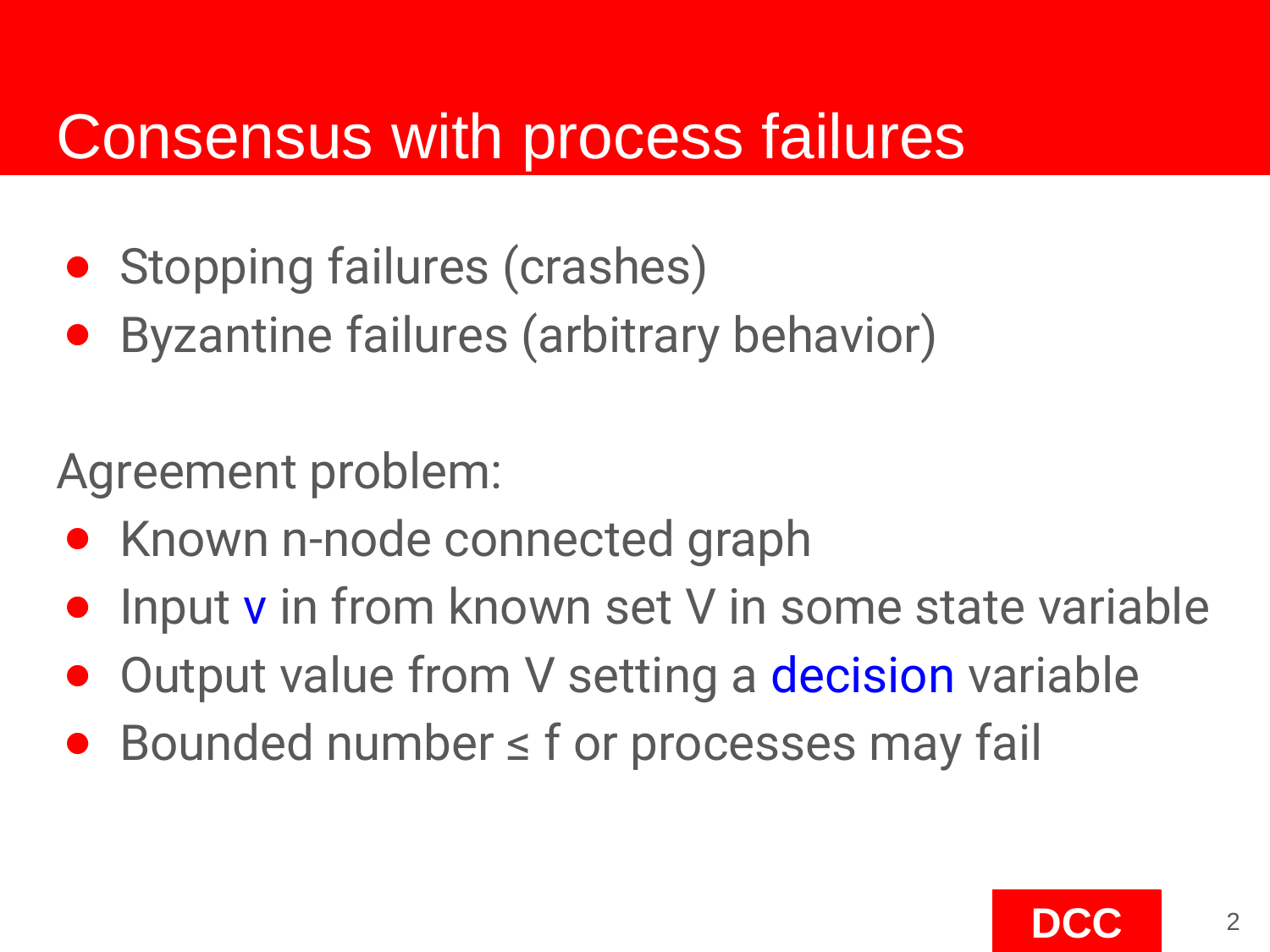

# Consensus with process failures
Stopping failures (crashes)
Byzantine failures (arbitrary behavior)

Agreement problem:
Known n-node connected graph
Input v in from known set V in some state variable
Output value from V setting a decision variable
Bounded number ≤ f or processes may fail

2